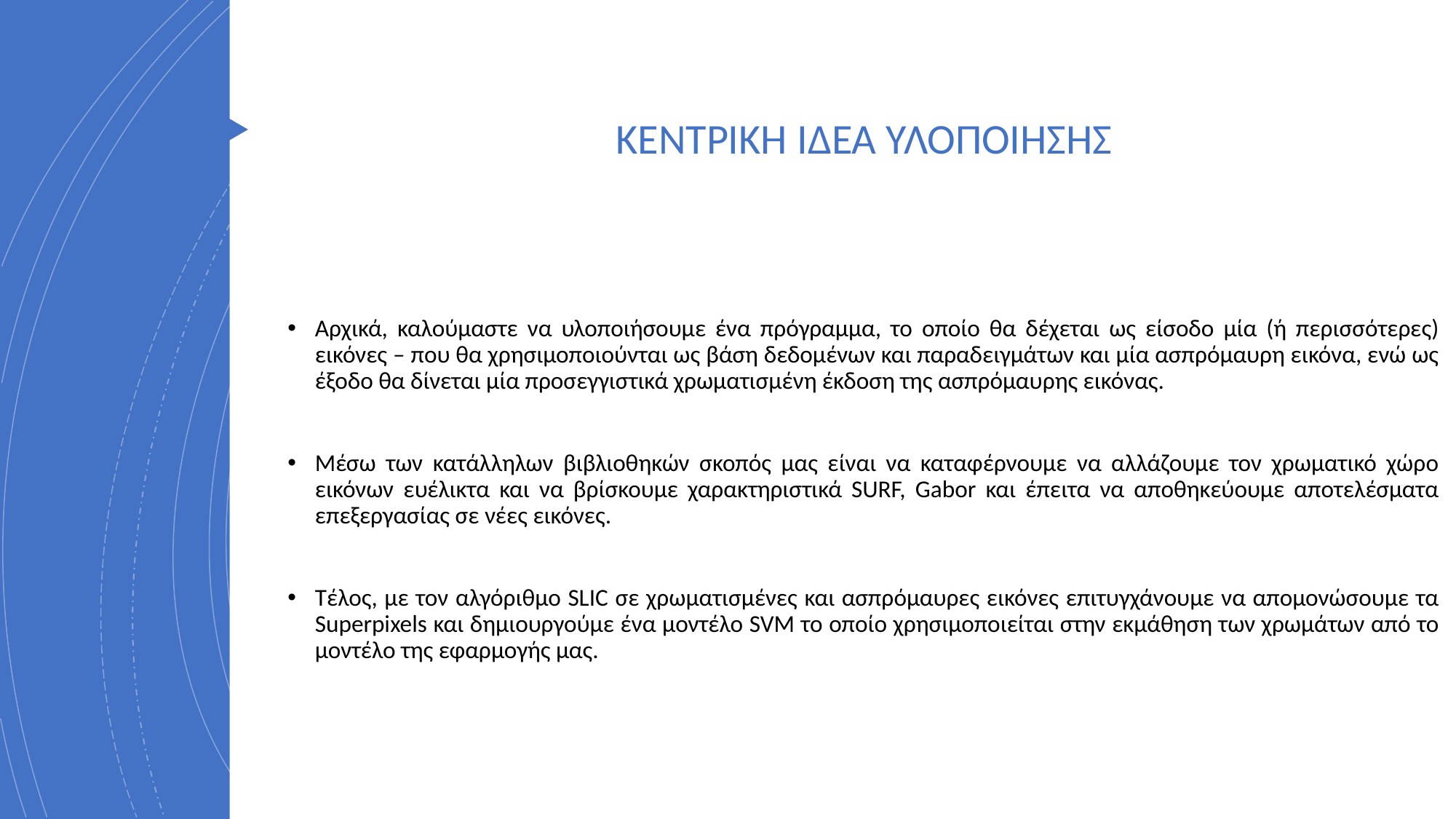

# ΚΕΝΤΡΙΚΗ ΙΔΕΑ ΥΛΟΠΟΙΗΣΗΣ

Αρχικά, καλούμαστε να υλοποιήσουμε ένα πρόγραμμα, το οποίο θα δέχεται ως είσοδο μία (ή περισσότερες) εικόνες – που θα χρησιμοποιούνται ως βάση δεδομένων και παραδειγμάτων και μία ασπρόμαυρη εικόνα, ενώ ως έξοδο θα δίνεται μία προσεγγιστικά χρωματισμένη έκδοση της ασπρόμαυρης εικόνας.

Μέσω των κατάλληλων βιβλιοθηκών σκοπός μας είναι να καταφέρνουμε να αλλάζουμε τον χρωματικό χώρο εικόνων ευέλικτα και να βρίσκουμε χαρακτηριστικά SURF, Gabor και έπειτα να αποθηκεύουμε αποτελέσματα επεξεργασίας σε νέες εικόνες.

Τέλος, με τον αλγόριθμο SLIC σε χρωματισμένες και ασπρόμαυρες εικόνες επιτυγχάνουμε να απομονώσουμε τα Superpixels και δημιουργούμε ένα μοντέλο SVM το οποίο χρησιμοποιείται στην εκμάθηση των χρωμάτων από το μοντέλο της εφαρμογής μας.